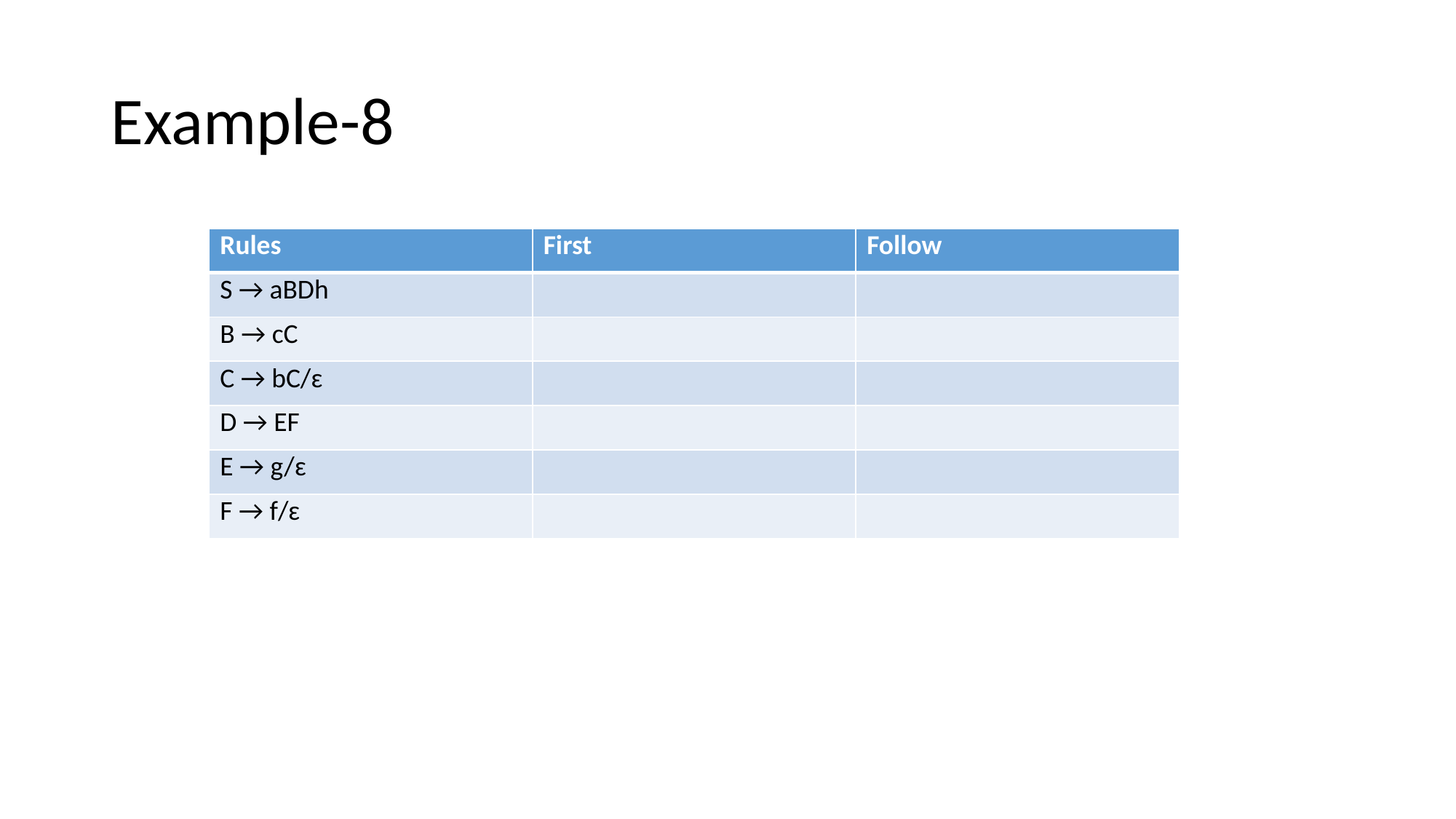

# Example-8
| Rules | First | Follow |
| --- | --- | --- |
| S → aBDh |  |  |
| B → cC |  |  |
| C → bC/ɛ |  |  |
| D → EF |  |  |
| E → g/ɛ |  |  |
| F → f/ɛ |  |  |